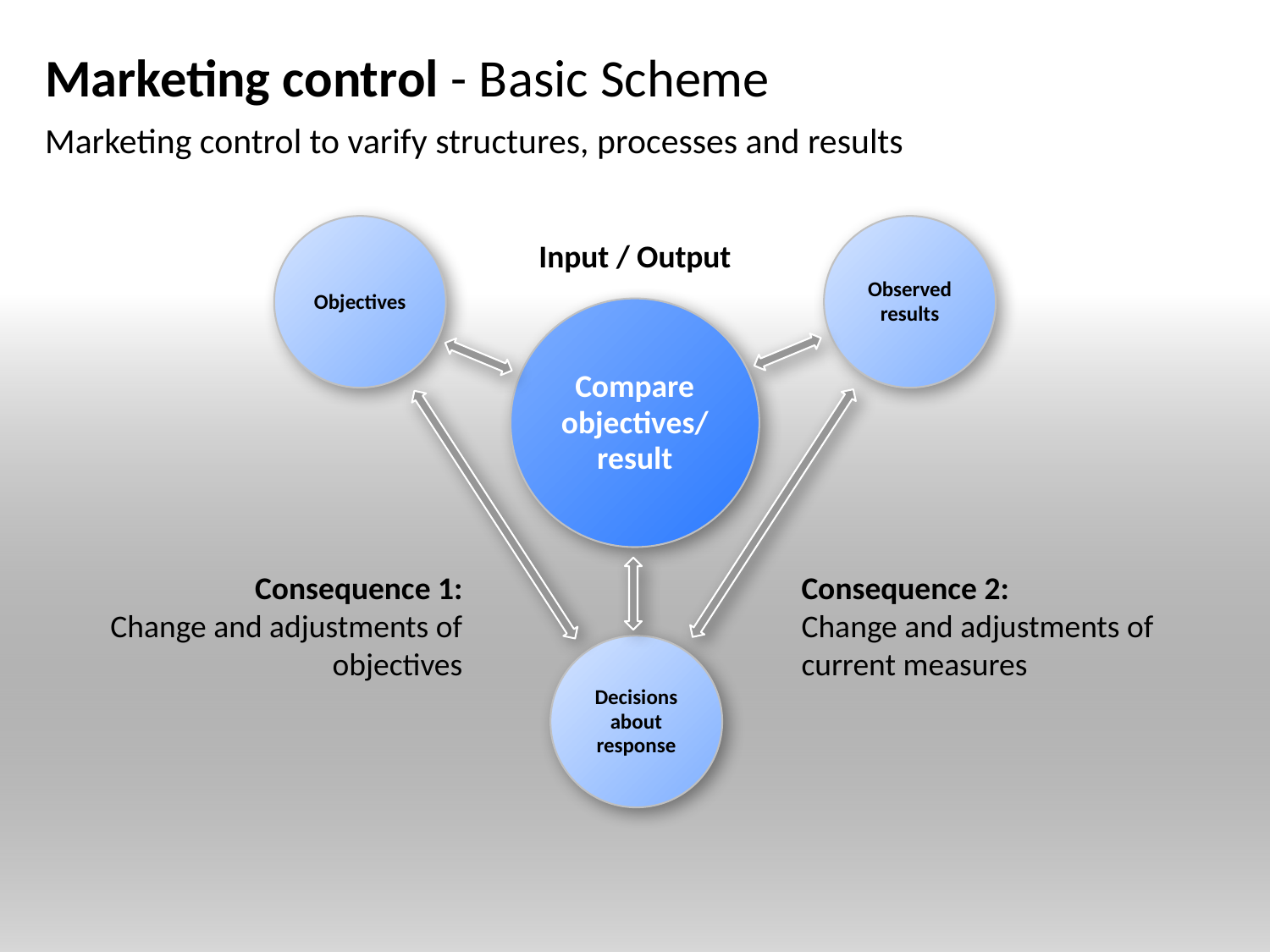

# Marketing control - Basic Scheme
Marketing control to varify structures, processes and results
Observed results
Objectives
Input / Output
Compare
objectives/
result

Consequence 1:
Change and adjustments of objectives
Consequence 2:
Change and adjustments of  current measures
Decisions about response